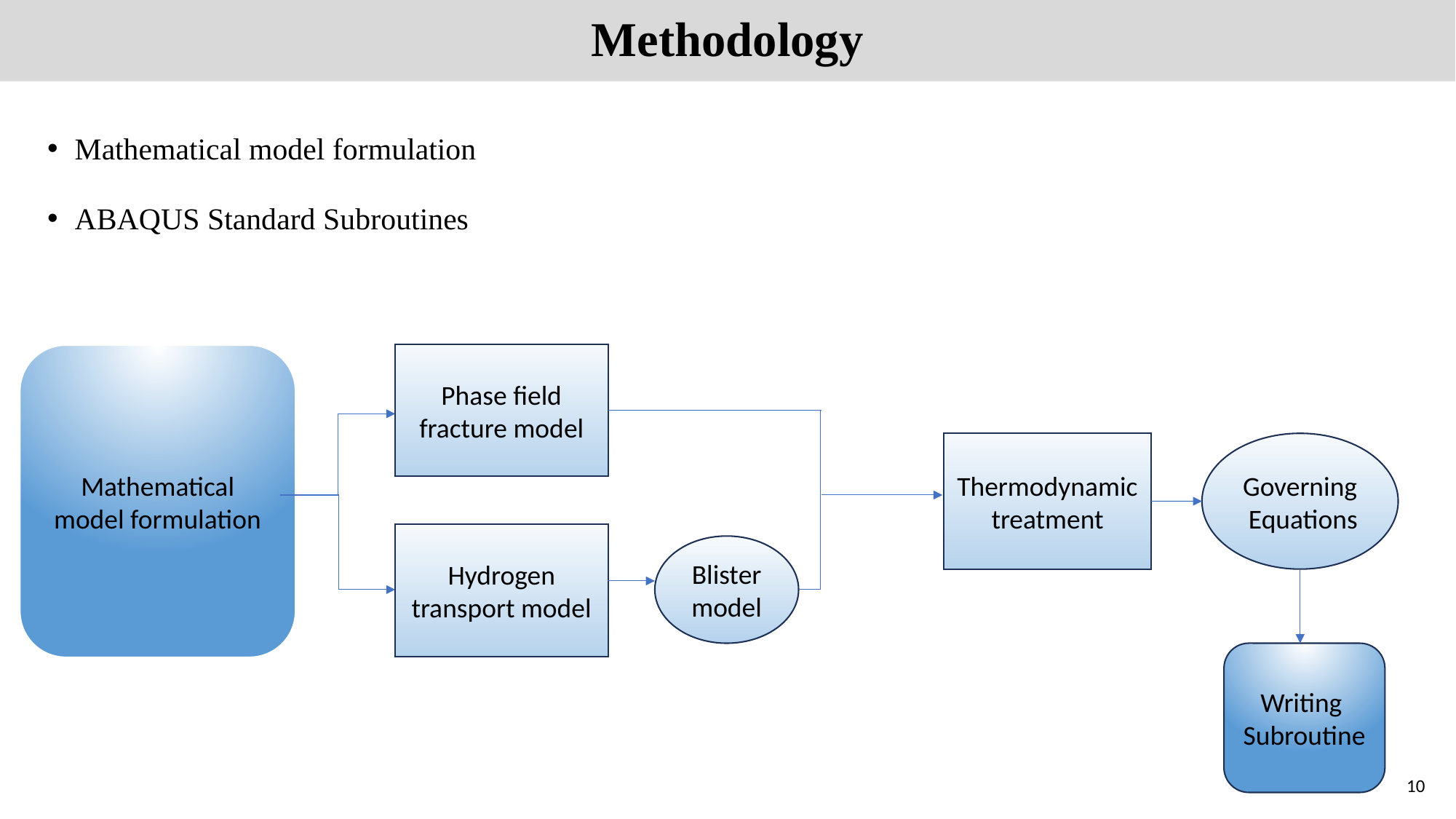

# Methodology
Mathematical model formulation
ABAQUS Standard Subroutines

Phase field fracture model
Thermodynamic treatment
Governing  Equations
Hydrogen transport model
Blister model
Writing  Subroutine
Mathematical model formulation
10